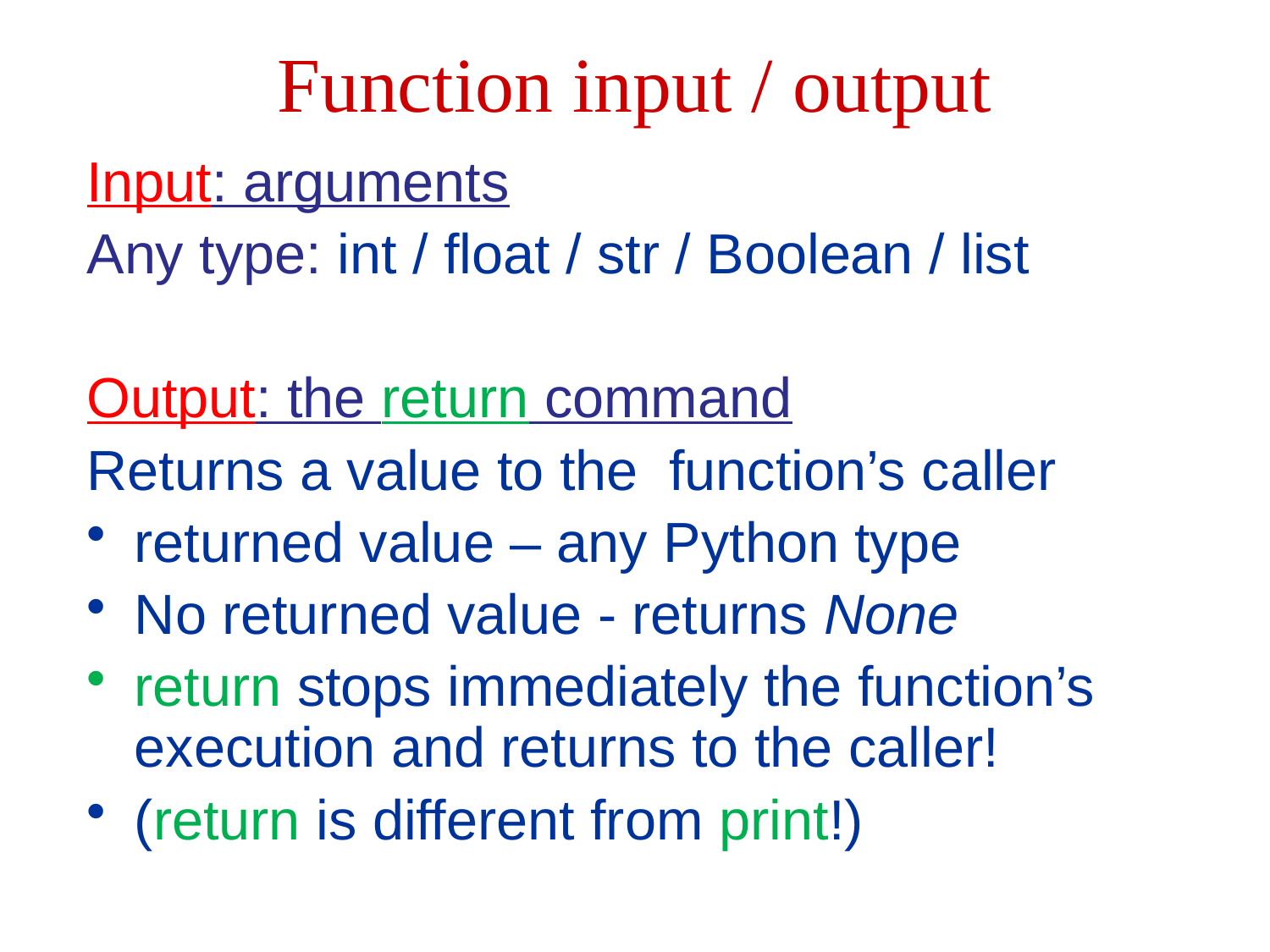

# Function input / output
Input: arguments
Any type: int / float / str / Boolean / list

Output: the return command
Returns a value to the  function’s caller
returned value – any Python type
No returned value - returns None
return stops immediately the function’s execution and returns to the caller!
(return is different from print!)